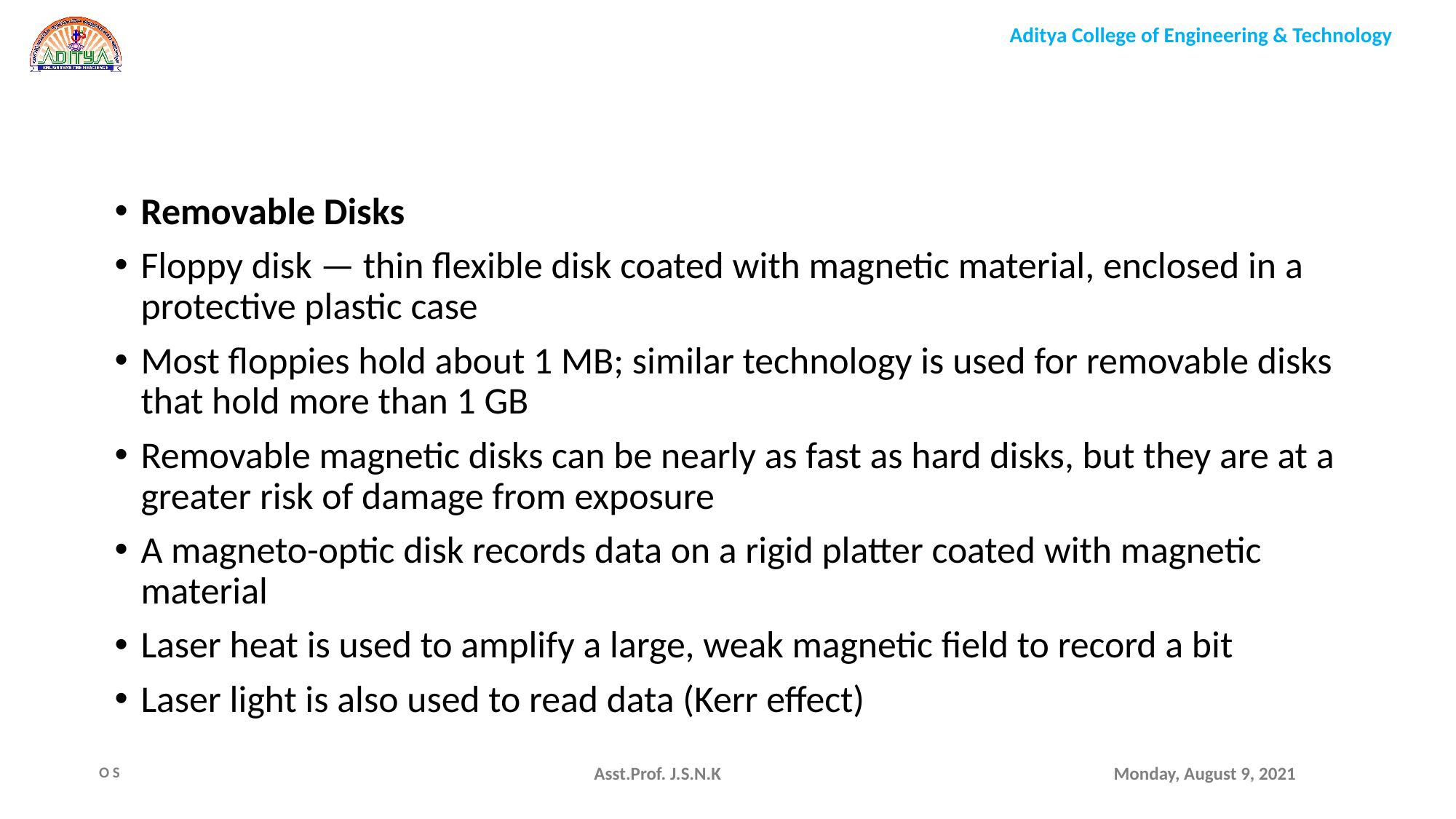

Removable Disks
Floppy disk — thin flexible disk coated with magnetic material, enclosed in a protective plastic case
Most floppies hold about 1 MB; similar technology is used for removable disks that hold more than 1 GB
Removable magnetic disks can be nearly as fast as hard disks, but they are at a greater risk of damage from exposure
A magneto-optic disk records data on a rigid platter coated with magnetic material
Laser heat is used to amplify a large, weak magnetic field to record a bit
Laser light is also used to read data (Kerr effect)

Asst.Prof. J.S.N.K
Monday, August 9, 2021